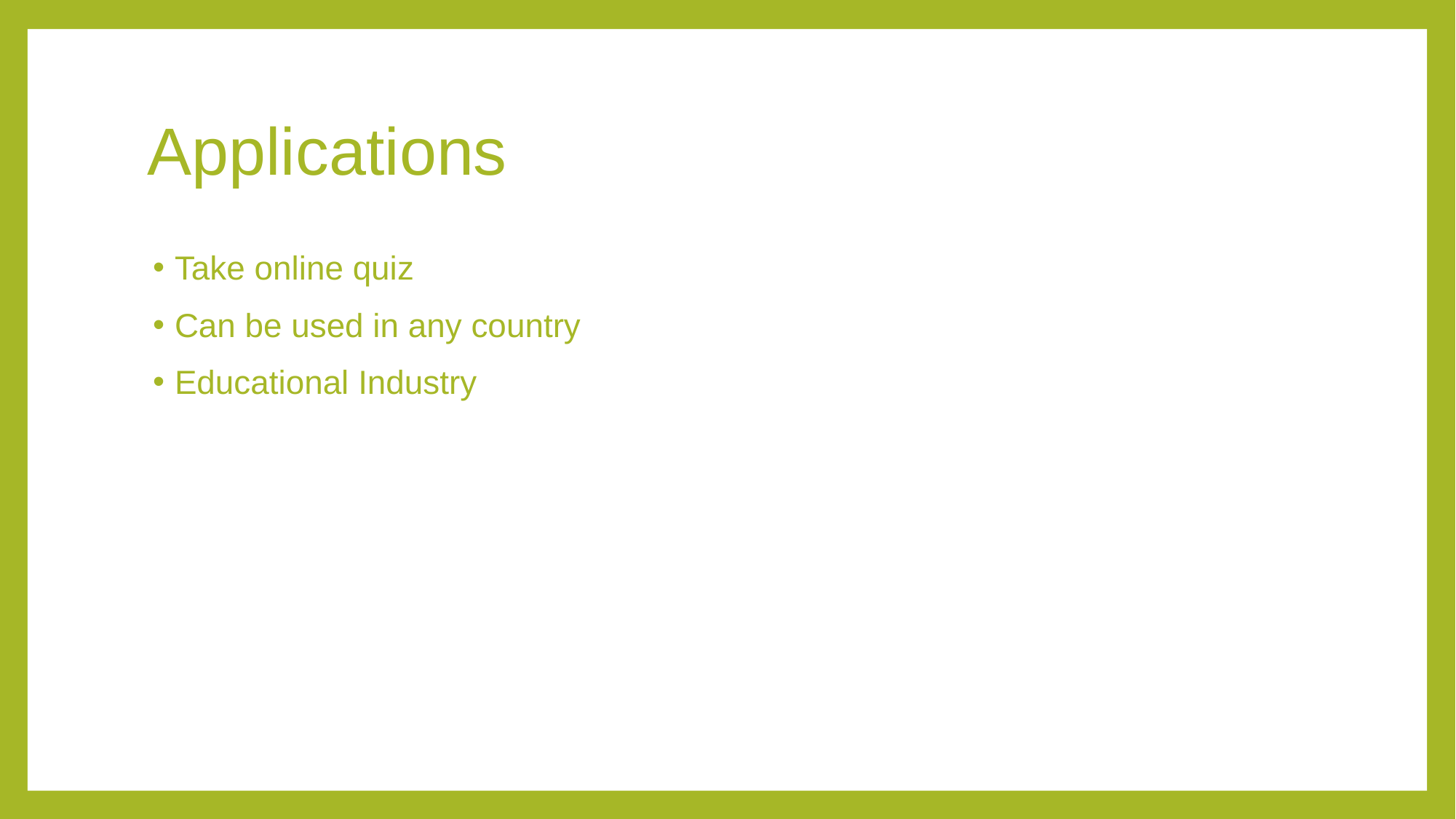

# Applications
Take online quiz
Can be used in any country
Educational Industry